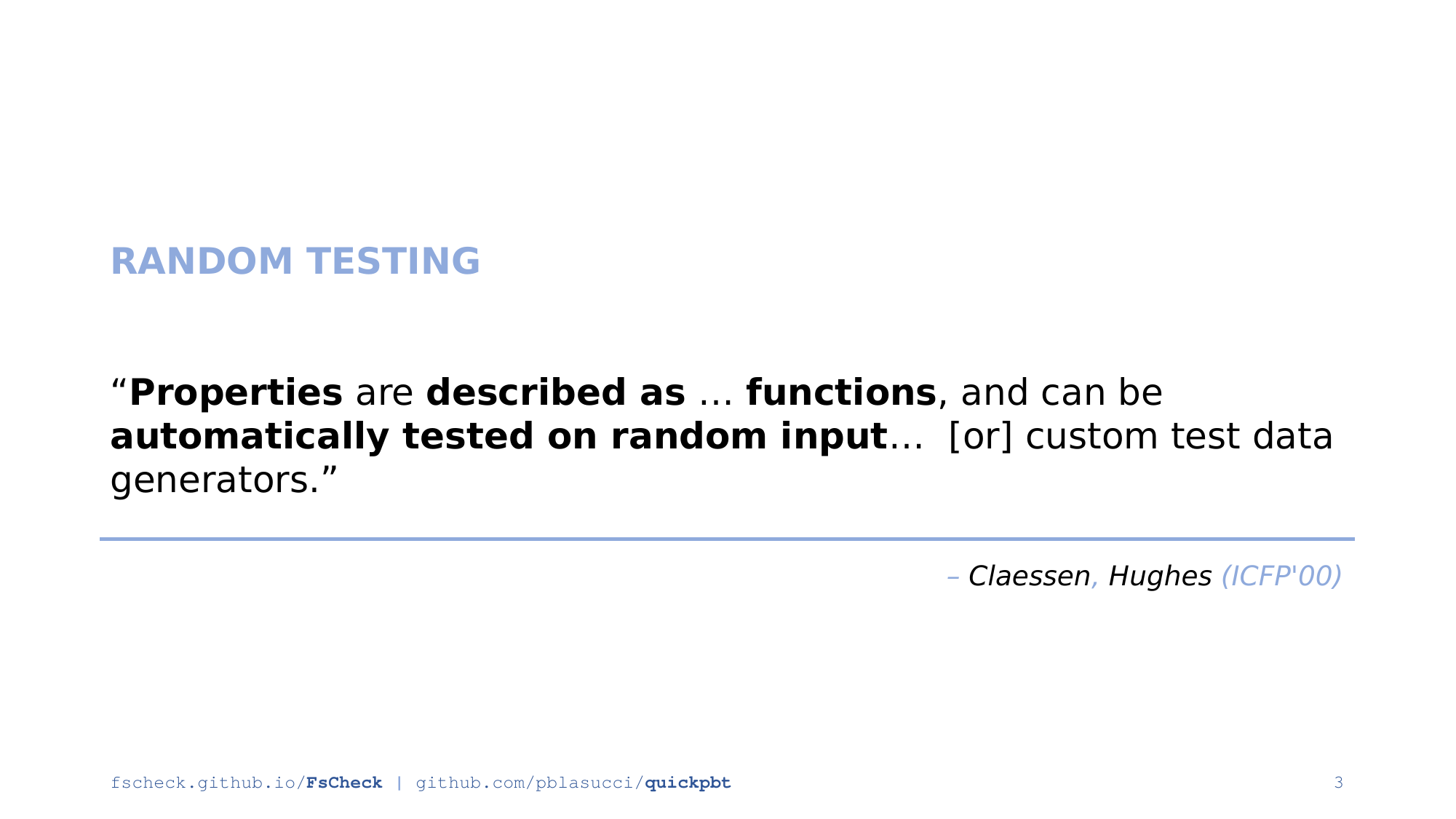

# RANDOM TESTING “Properties are described as … functions, and can be automatically tested on random input…  [or] custom test data generators.”
– Claessen, Hughes (ICFP'00)
fscheck.github.io/FsCheck | github.com/pblasucci/quickpbt
3